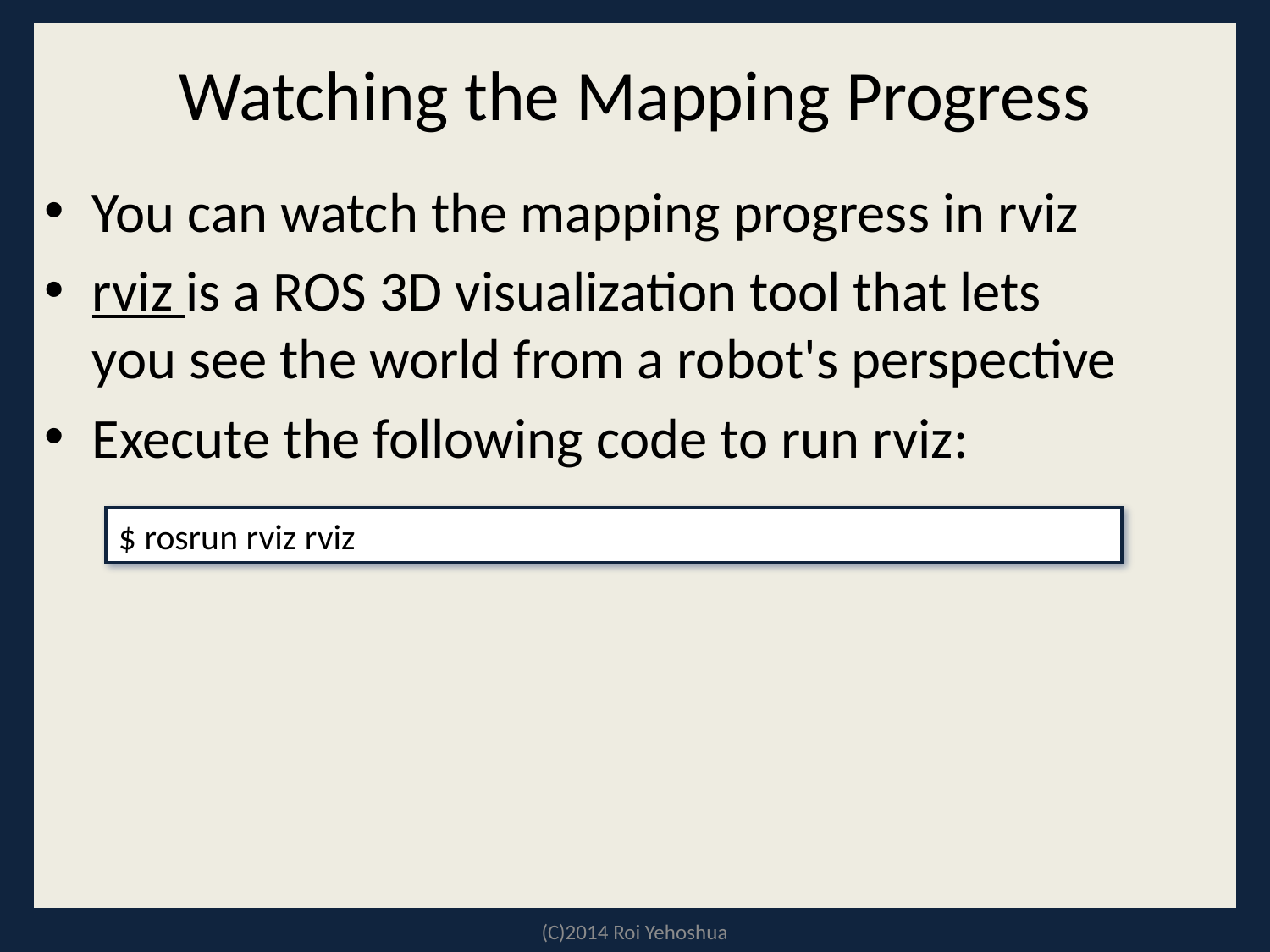

# Watching the Mapping Progress
You can watch the mapping progress in rviz
rviz is a ROS 3D visualization tool that lets you see the world from a robot's perspective
Execute the following code to run rviz:

$ rosrun rviz rviz
(C)2014 Roi Yehoshua